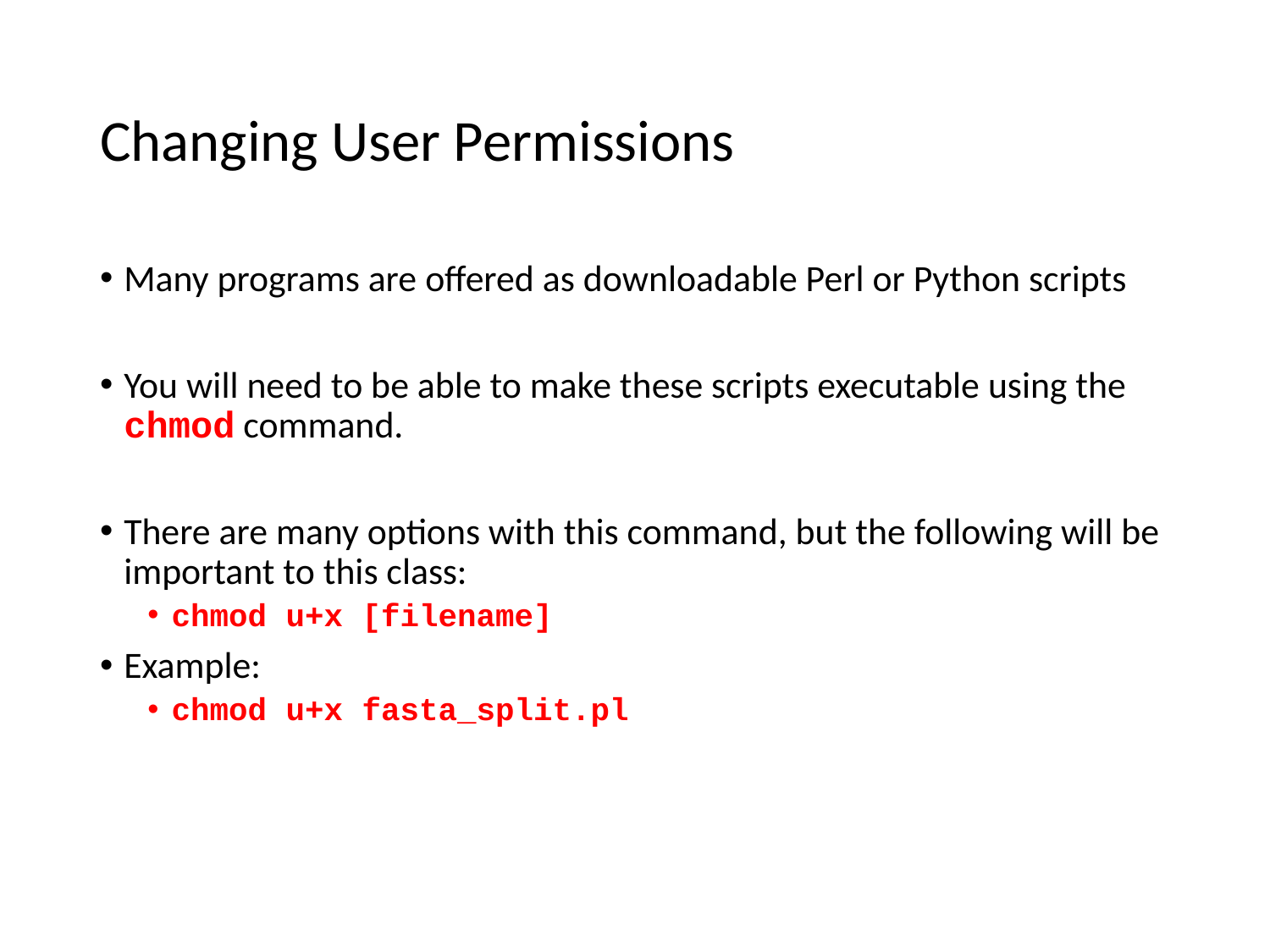

# Changing User Permissions
Many programs are offered as downloadable Perl or Python scripts

You will need to be able to make these scripts executable using the chmod command.

There are many options with this command, but the following will be important to this class:
chmod u+x [filename]
Example:
chmod u+x fasta_split.pl